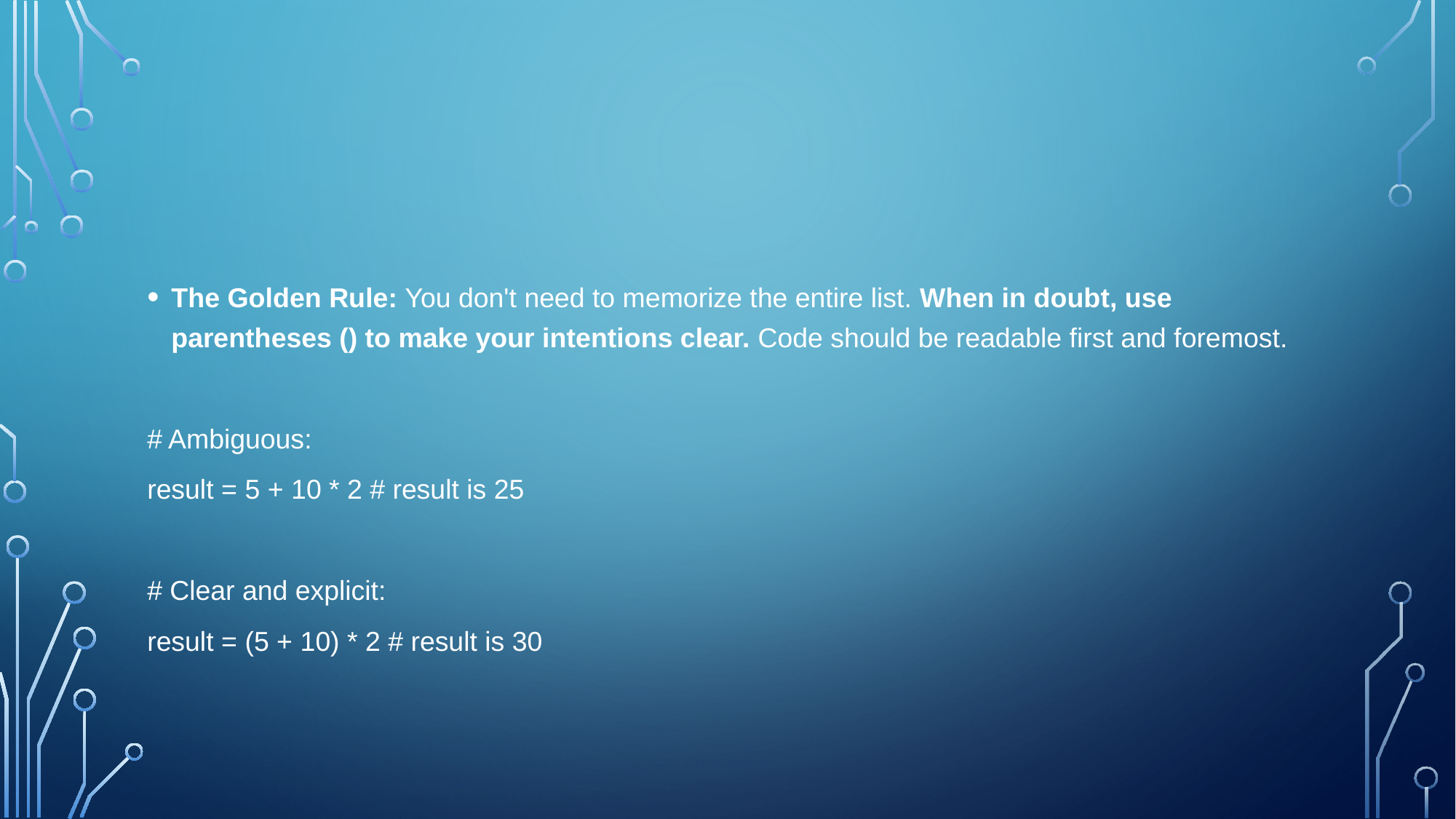

#
The Golden Rule: You don't need to memorize the entire list. When in doubt, use parentheses () to make your intentions clear. Code should be readable first and foremost.

# Ambiguous:
result = 5 + 10 * 2 # result is 25

# Clear and explicit:
result = (5 + 10) * 2 # result is 30